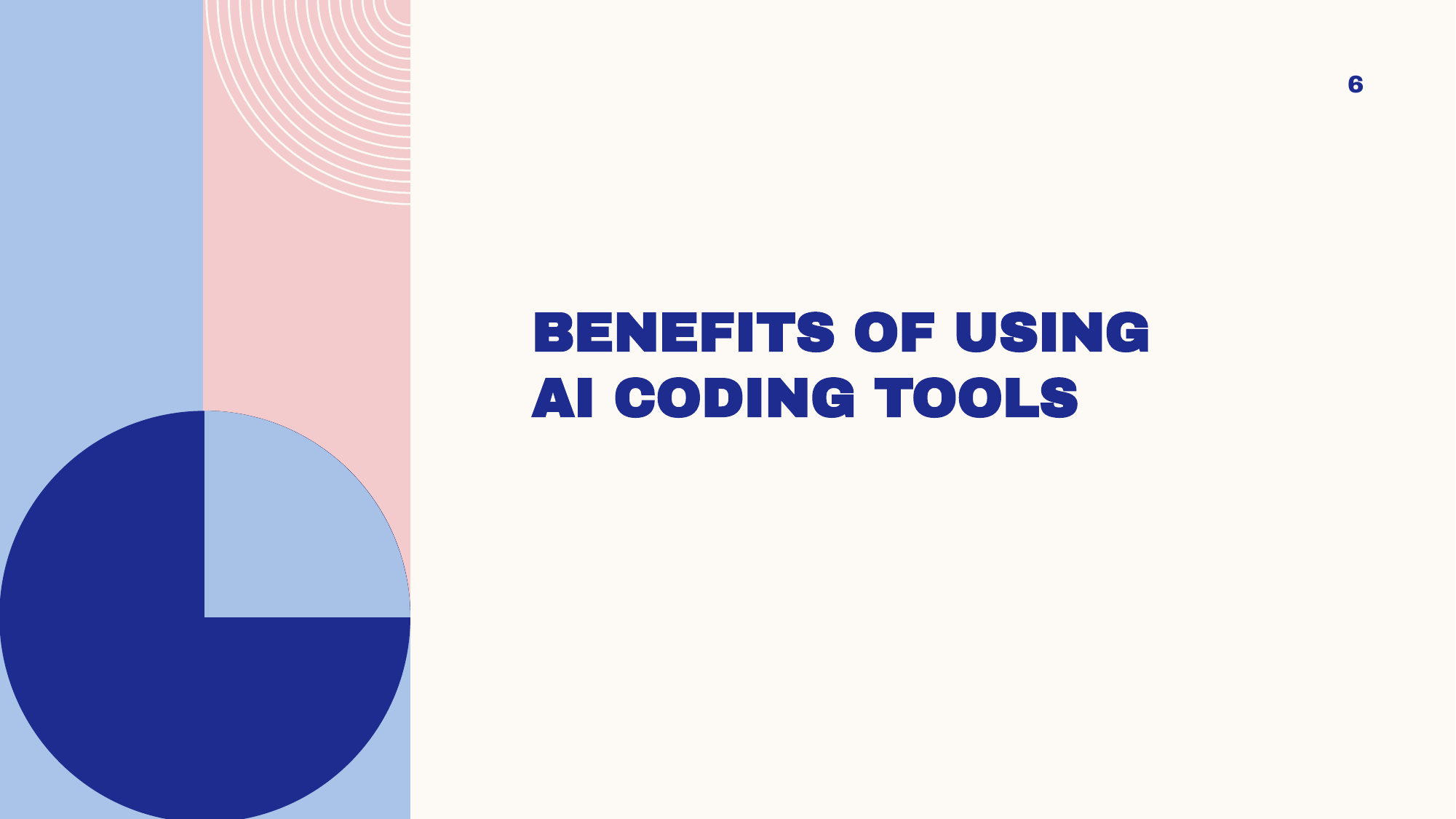

6
# Benefits of Using AI Coding Tools